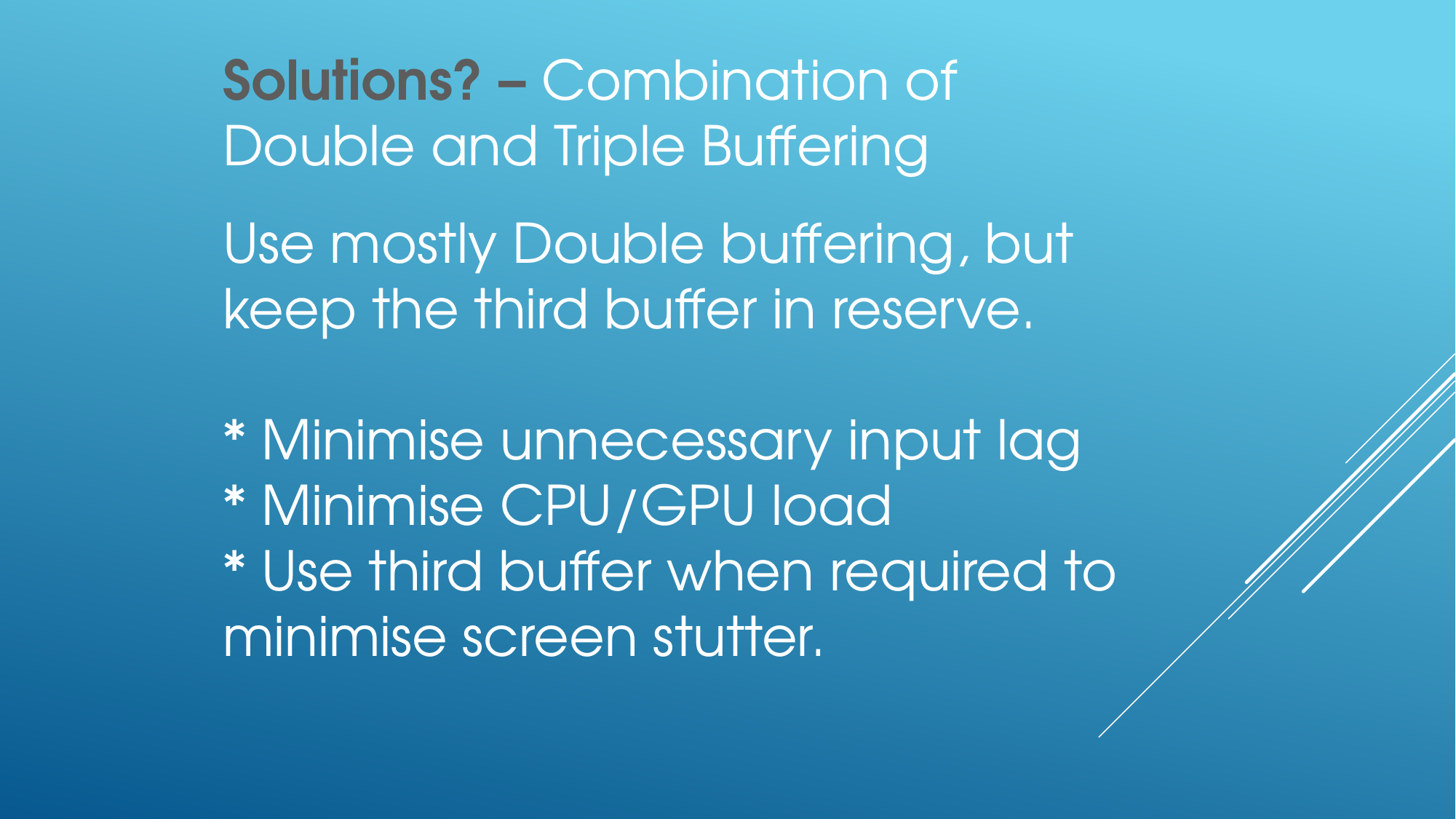

Solutions? – Combination of Double and Triple Buffering
Use mostly Double buffering, but keep the third buffer in reserve.

* Minimise unnecessary input lag
* Minimise CPU/GPU load
* Use third buffer when required to minimise screen stutter.